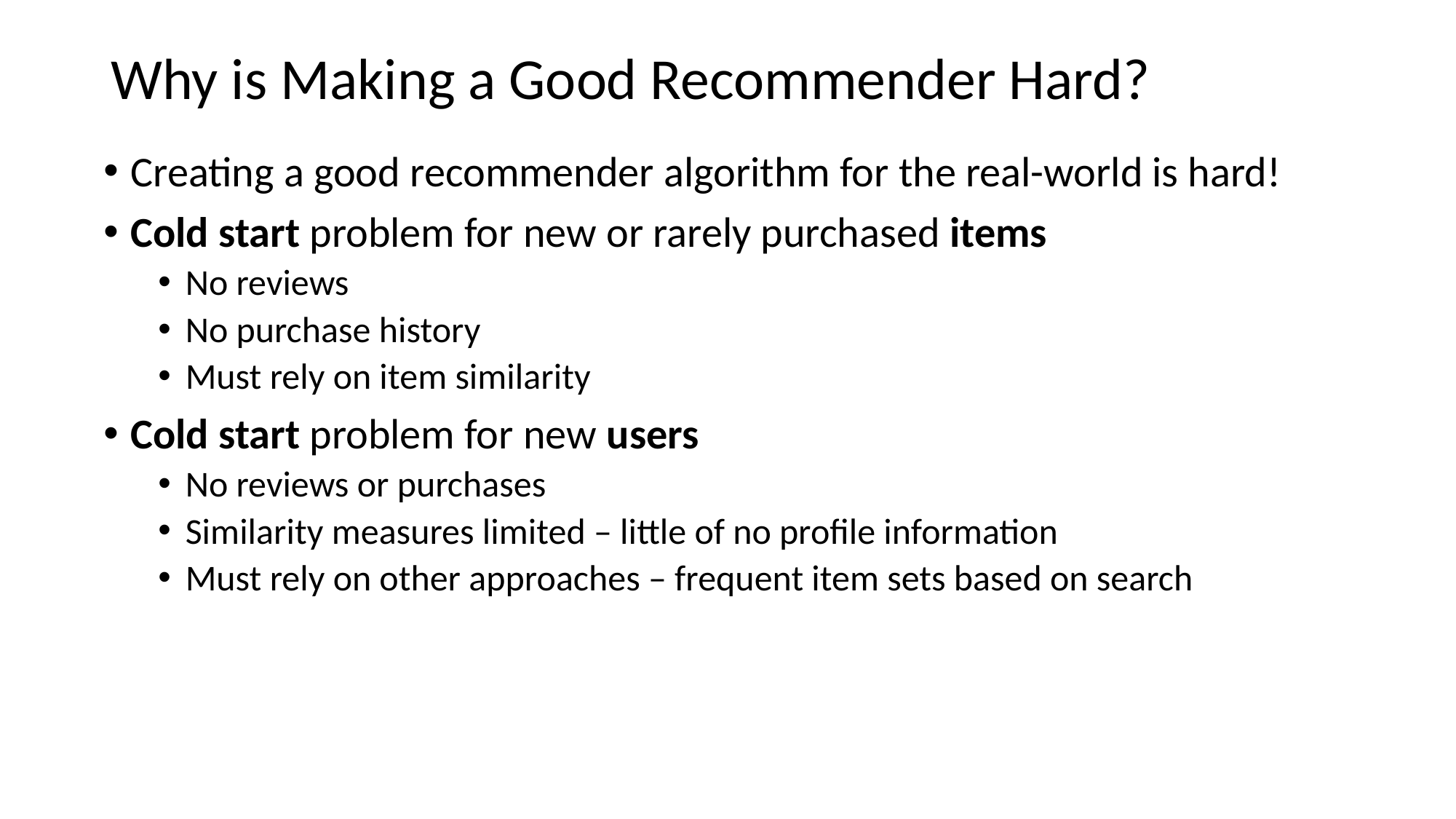

# Why is Making a Good Recommender Hard?
Creating a good recommender algorithm for the real-world is hard!
Cold start problem for new or rarely purchased items
No reviews
No purchase history
Must rely on item similarity
Cold start problem for new users
No reviews or purchases
Similarity measures limited – little of no profile information
Must rely on other approaches – frequent item sets based on search